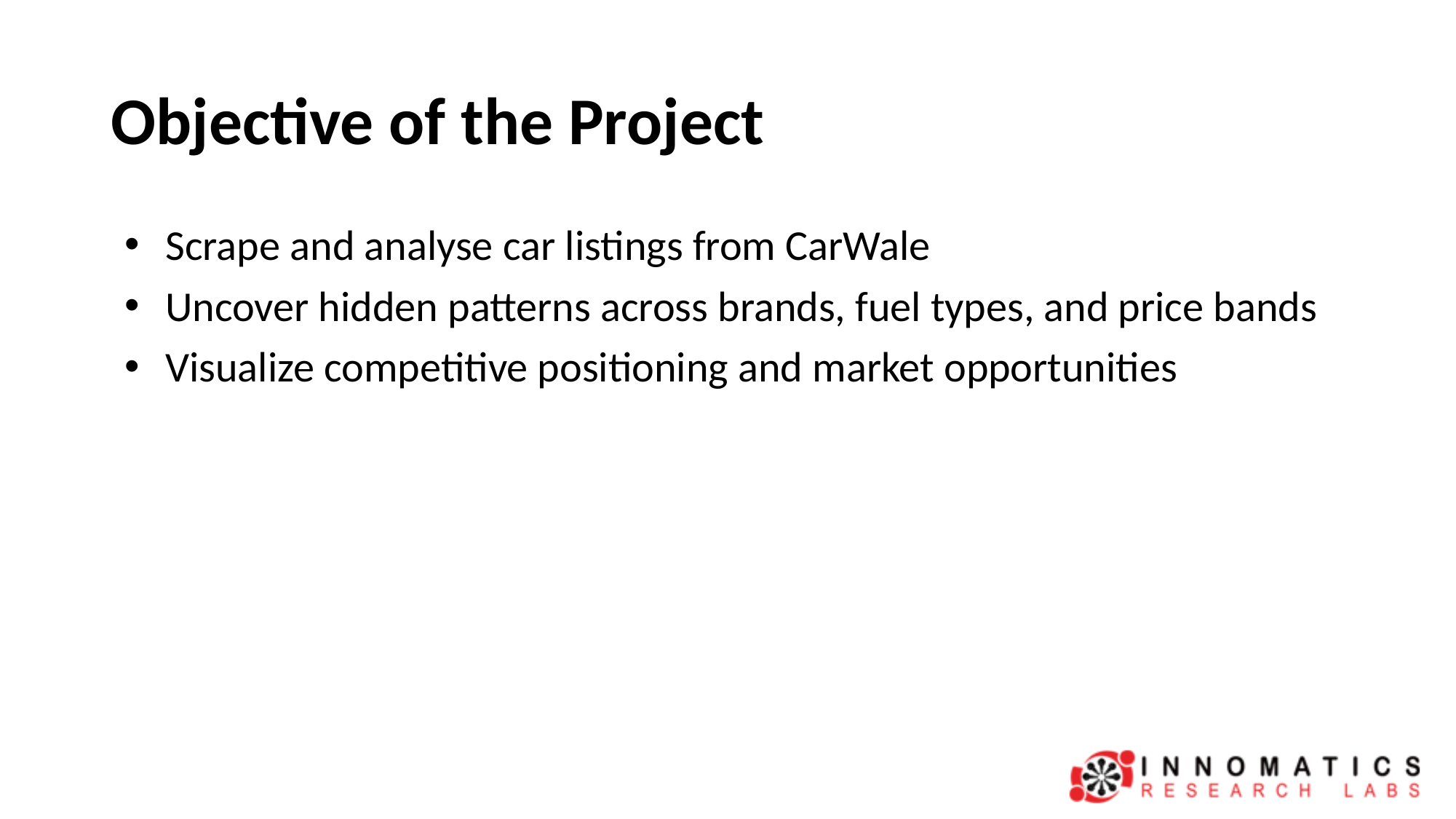

# Objective of the Project
Scrape and analyse car listings from CarWale
Uncover hidden patterns across brands, fuel types, and price bands
Visualize competitive positioning and market opportunities